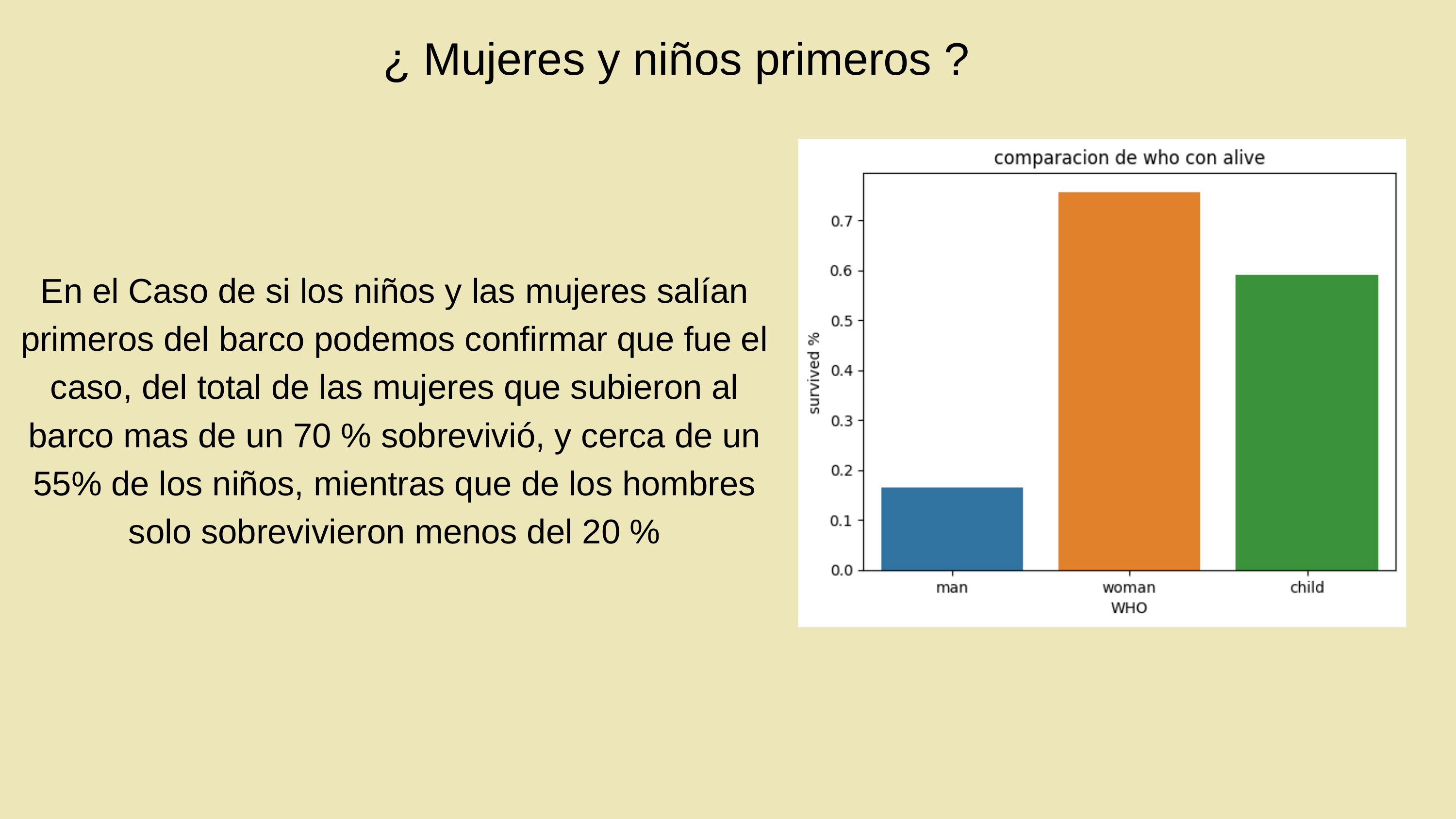

¿ Mujeres y niños primeros ?

En el Caso de si los niños y las mujeres salían primeros del barco podemos confirmar que fue el caso, del total de las mujeres que subieron al barco mas de un 70 % sobrevivió, y cerca de un 55% de los niños, mientras que de los hombres solo sobrevivieron menos del 20 %